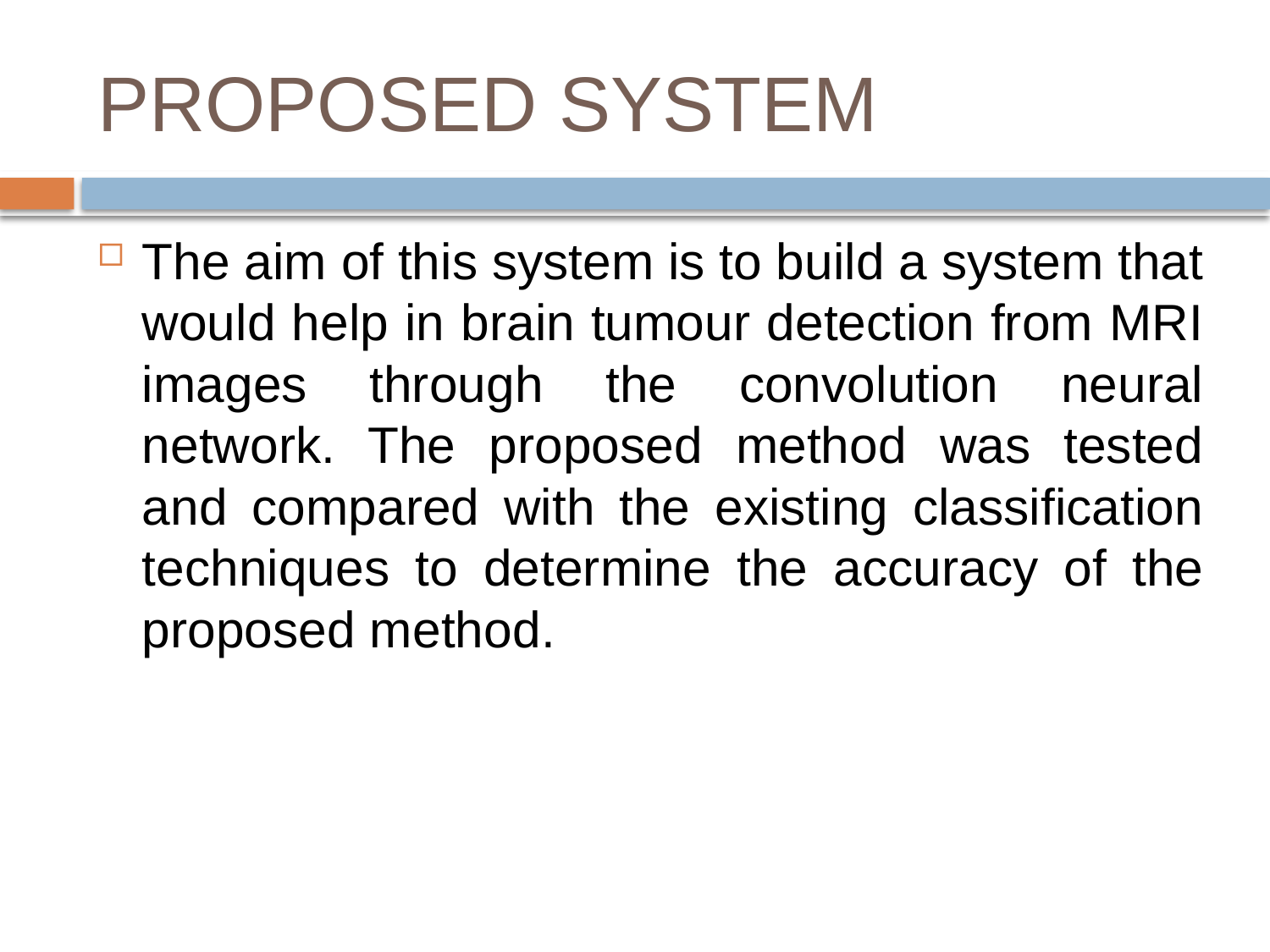

# PROPOSED SYSTEM
The aim of this system is to build a system that would help in brain tumour detection from MRI images through the convolution neural network. The proposed method was tested and compared with the existing classification techniques to determine the accuracy of the proposed method.